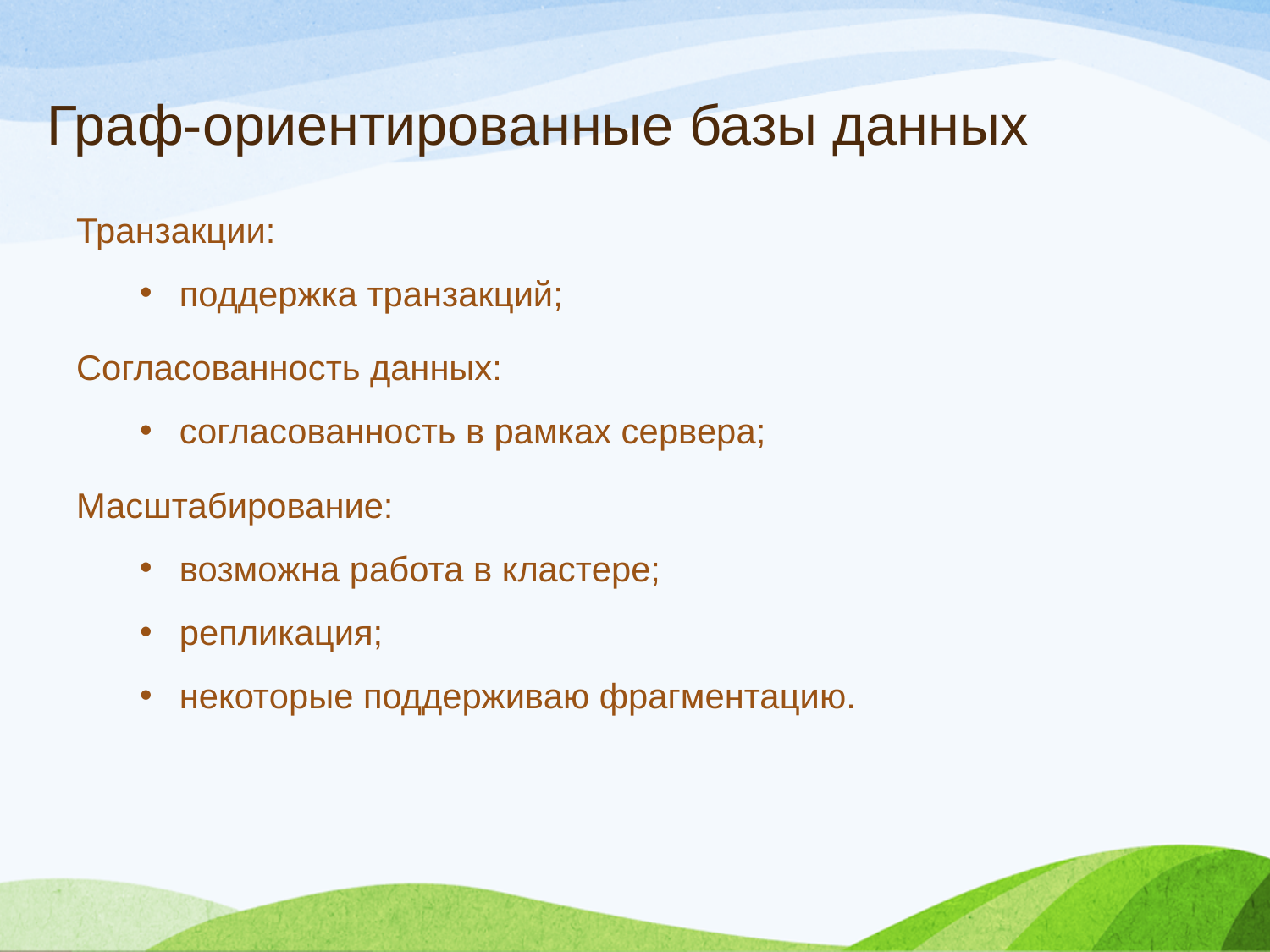

Граф-ориентированные базы данных
Транзакции:
поддержка транзакций;
Согласованность данных:
согласованность в рамках сервера;
Масштабирование:
возможна работа в кластере;
репликация;
некоторые поддерживаю фрагментацию.